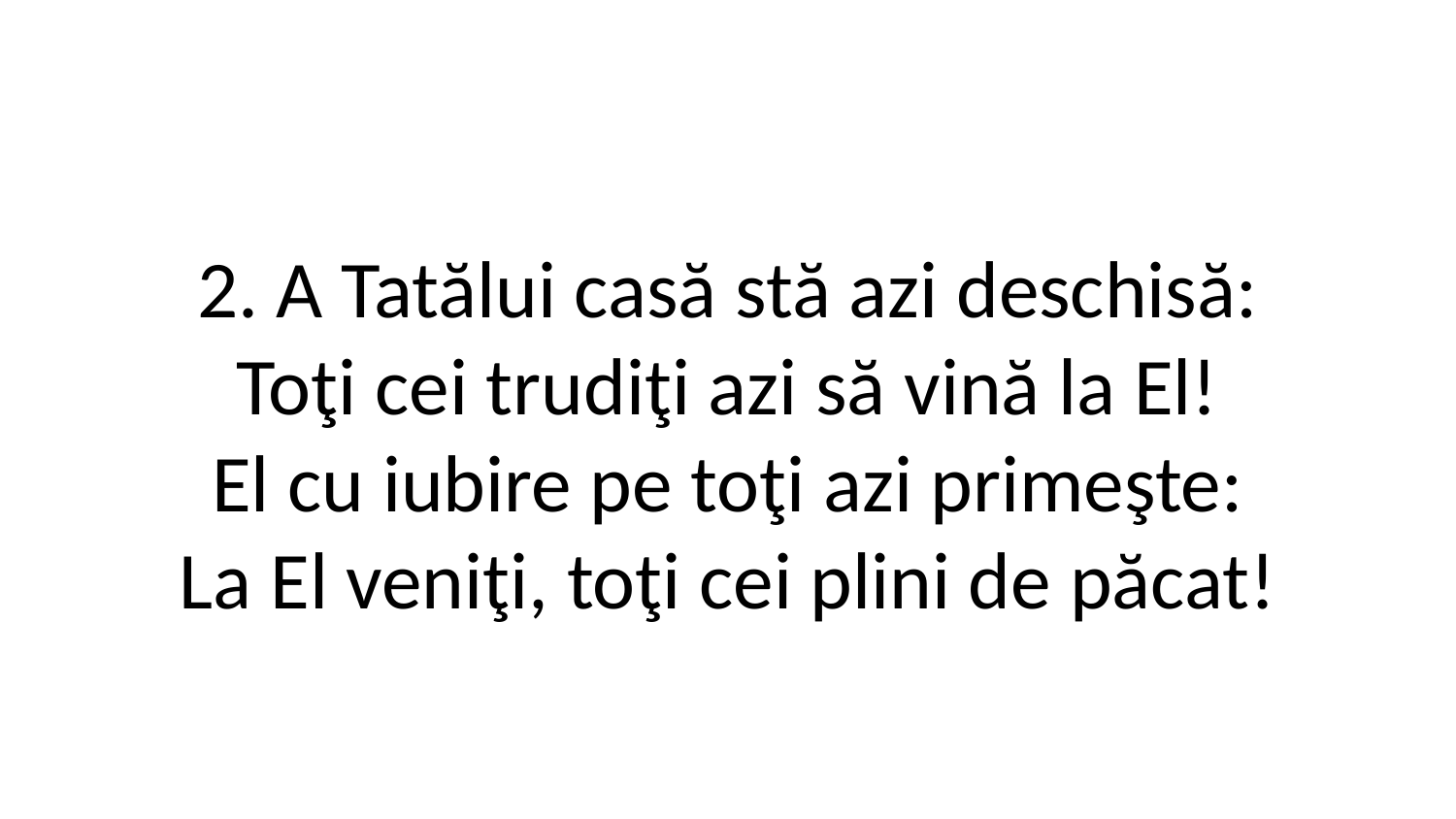

2. A Tatălui casă stă azi deschisă:
Toţi cei trudiţi azi să vină la El!
El cu iubire pe toţi azi primeşte:
La El veniţi, toţi cei plini de păcat!